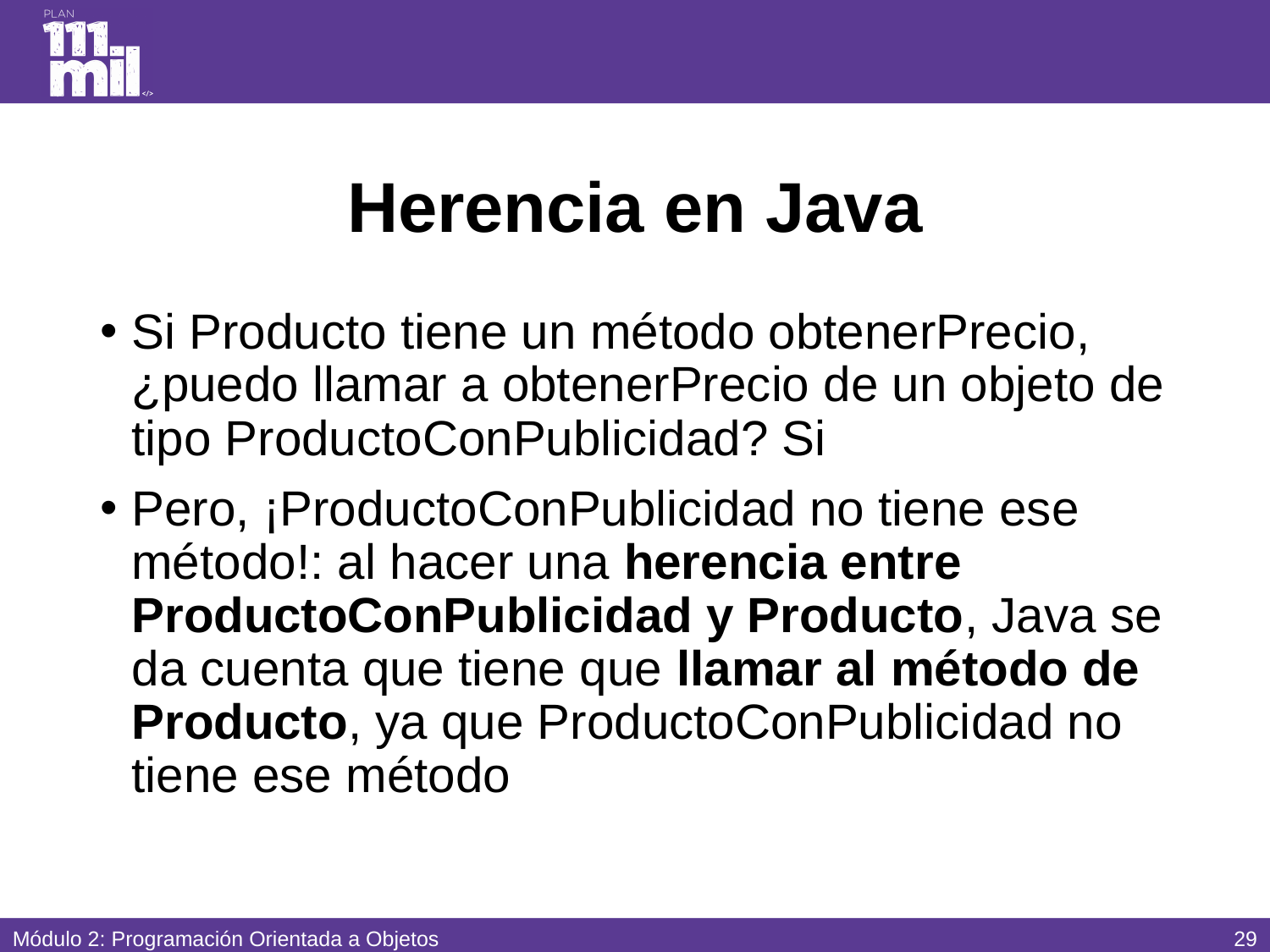

# Herencia en Java
Si Producto tiene un método obtenerPrecio, ¿puedo llamar a obtenerPrecio de un objeto de tipo ProductoConPublicidad? Si
Pero, ¡ProductoConPublicidad no tiene ese método!: al hacer una herencia entre ProductoConPublicidad y Producto, Java se da cuenta que tiene que llamar al método de Producto, ya que ProductoConPublicidad no tiene ese método
29
Módulo 2: Programación Orientada a Objetos